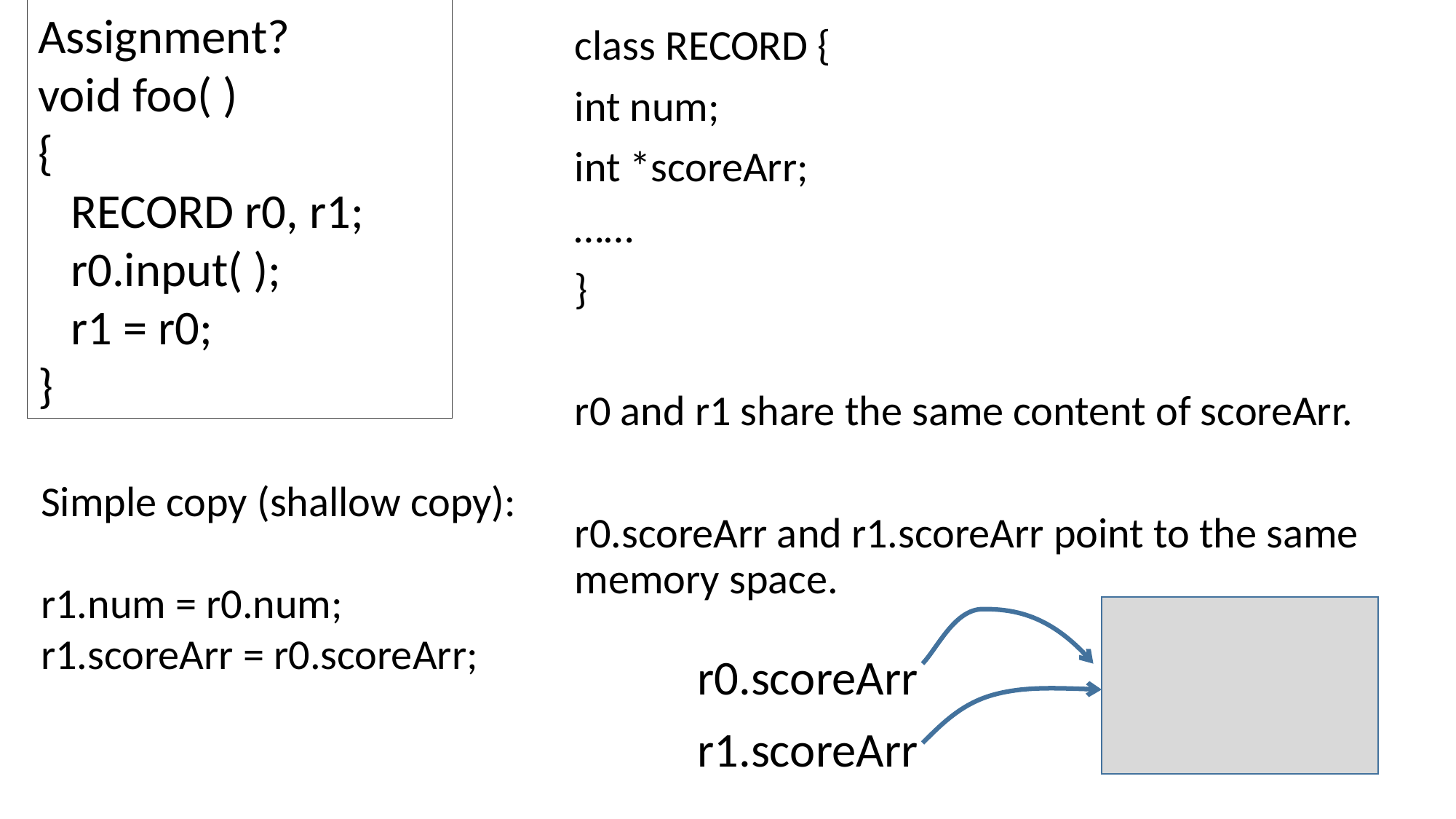

Assignment?
void foo( )
{
   RECORD r0, r1;
   r0.input( );
   r1 = r0;
}
class RECORD {
int num;
int *scoreArr;
……
}

r0 and r1 share the same content of scoreArr.

r0.scoreArr and r1.scoreArr point to the same memory space.

Simple copy (shallow copy):

r1.num = r0.num;
r1.scoreArr = r0.scoreArr;

r0.scoreArr

r1.scoreArr